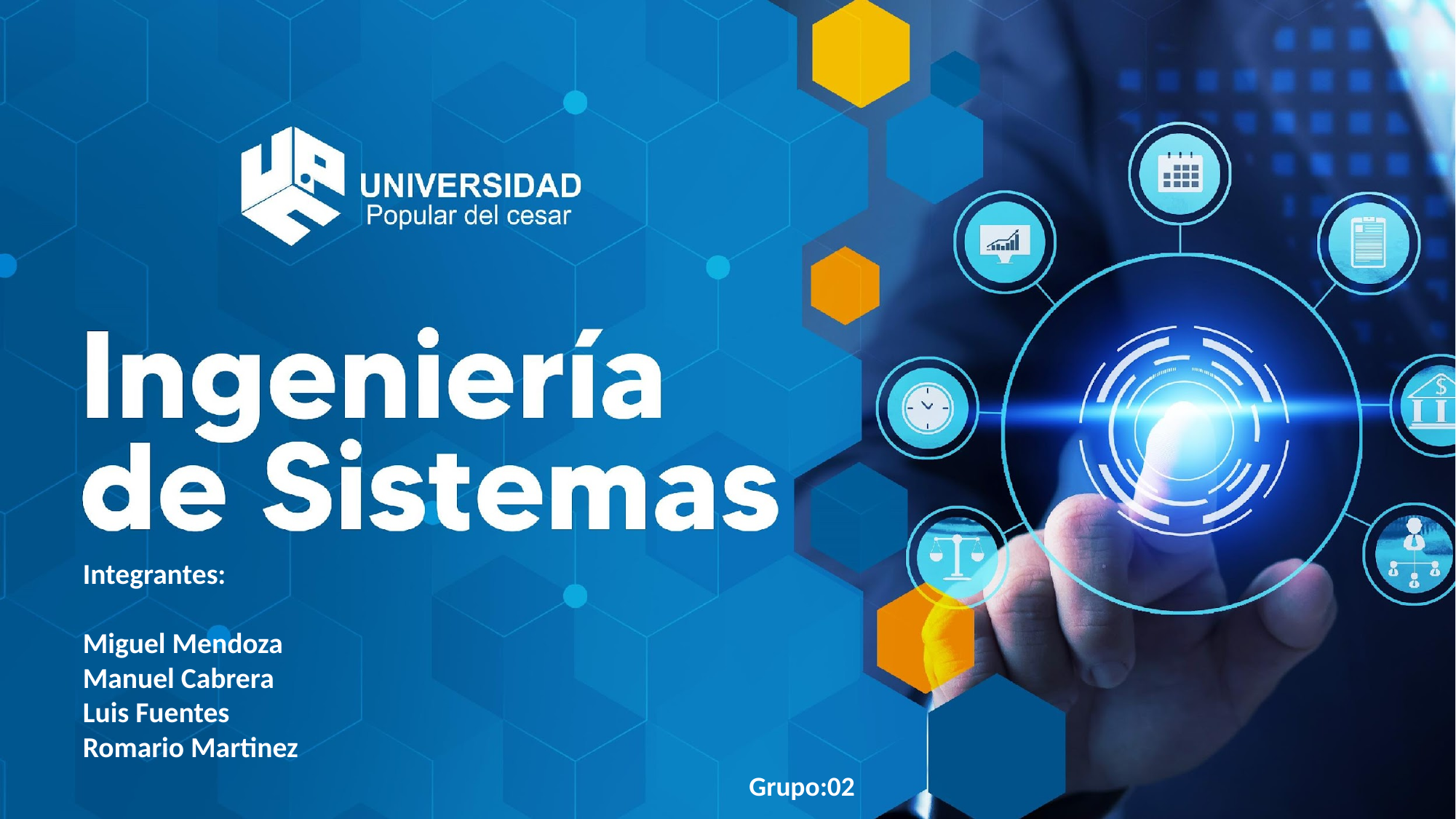

Integrantes:

Miguel Mendoza
Manuel Cabrera
Luis Fuentes
Romario Martinez

Grupo:02